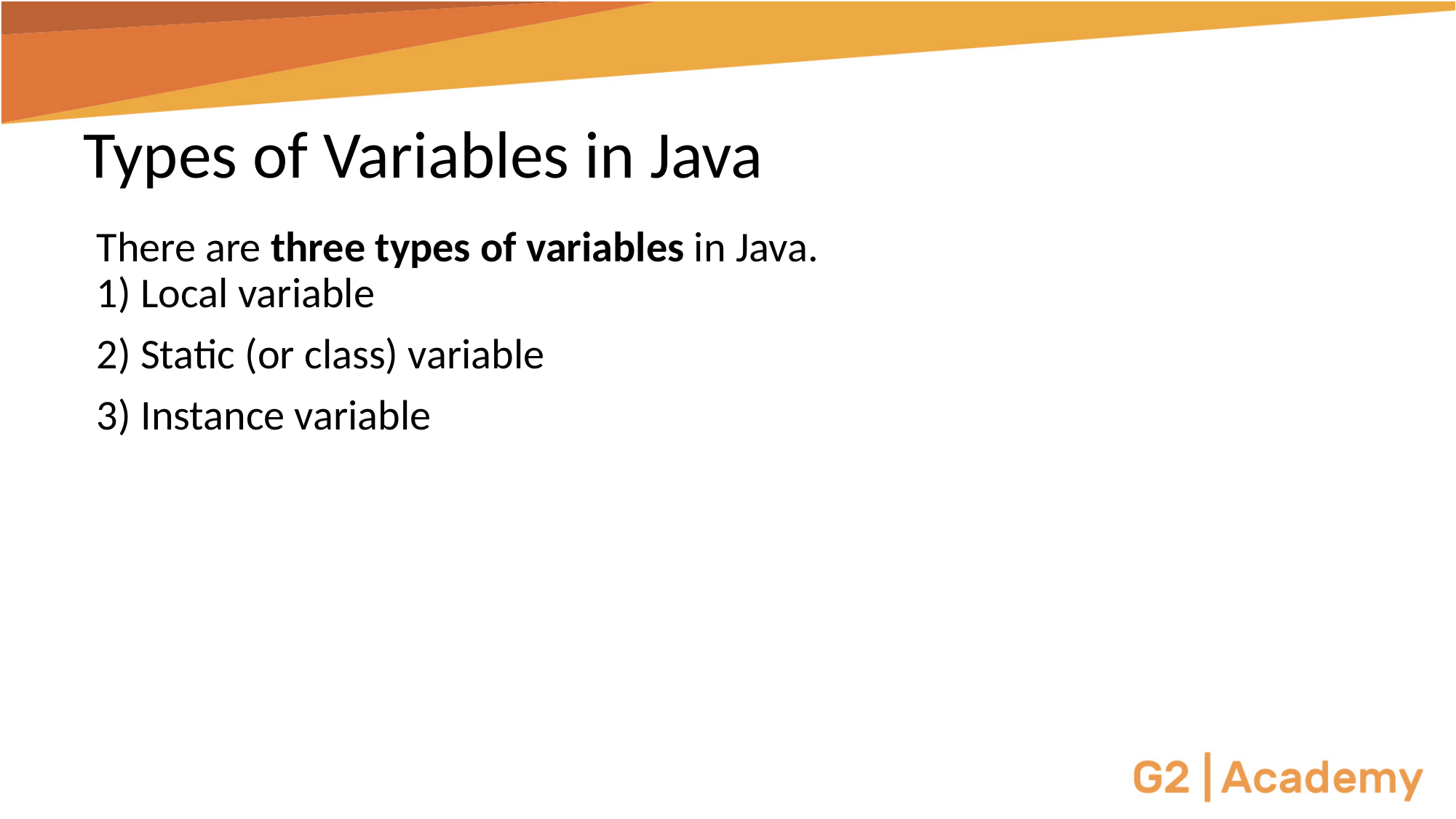

# Types of Variables in Java
There are three types of variables in Java.
1) Local variable
2) Static (or class) variable
3) Instance variable